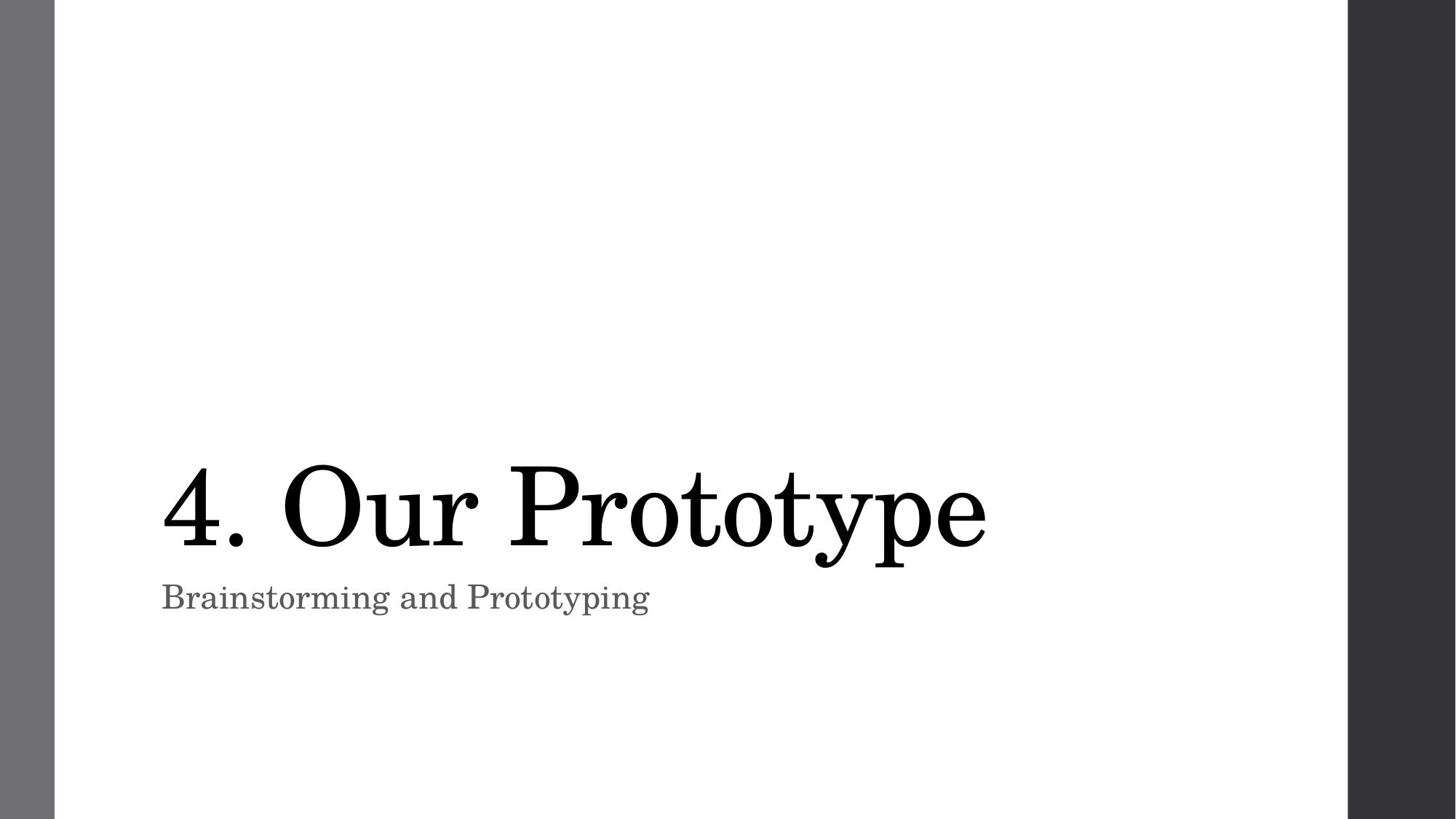

# 4. Our Prototype
Brainstorming and Prototyping